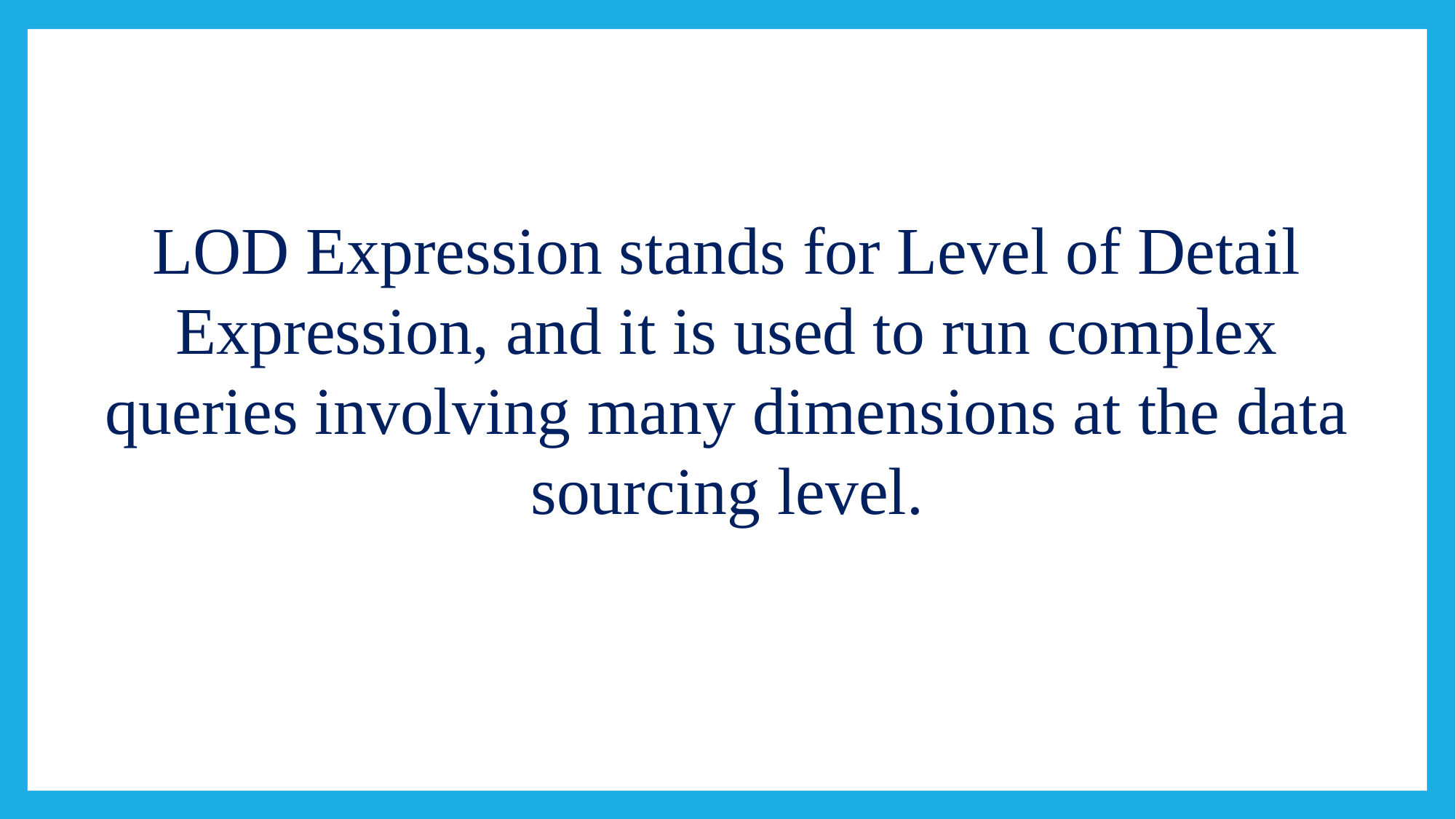

#
LOD Expression stands for Level of Detail Expression, and it is used to run complex queries involving many dimensions at the data sourcing level.